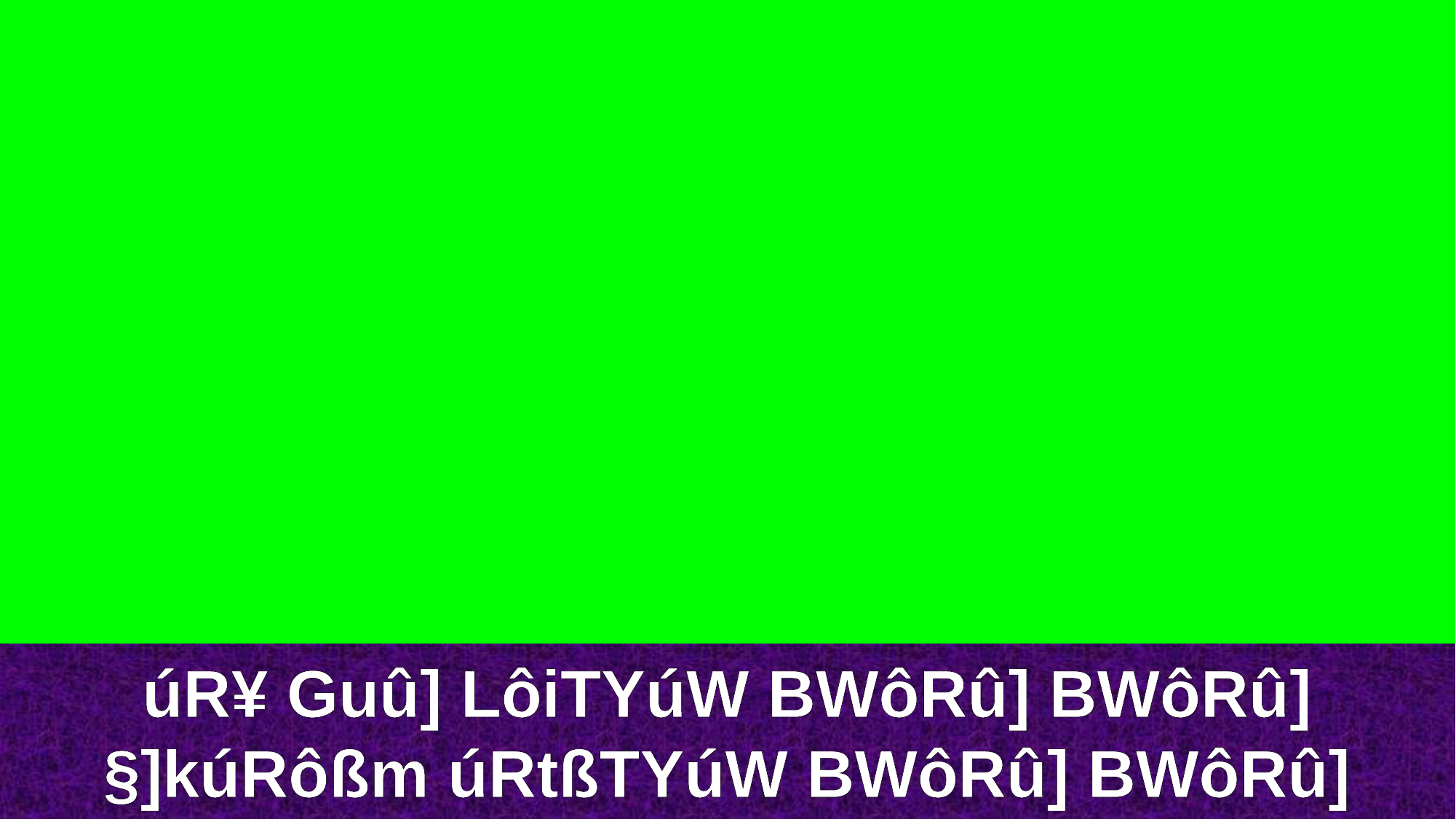

úR¥ Guû] LôiTYúW BWôRû] BWôRû]
§]kúRôßm úRtßTYúW BWôRû] BWôRû]